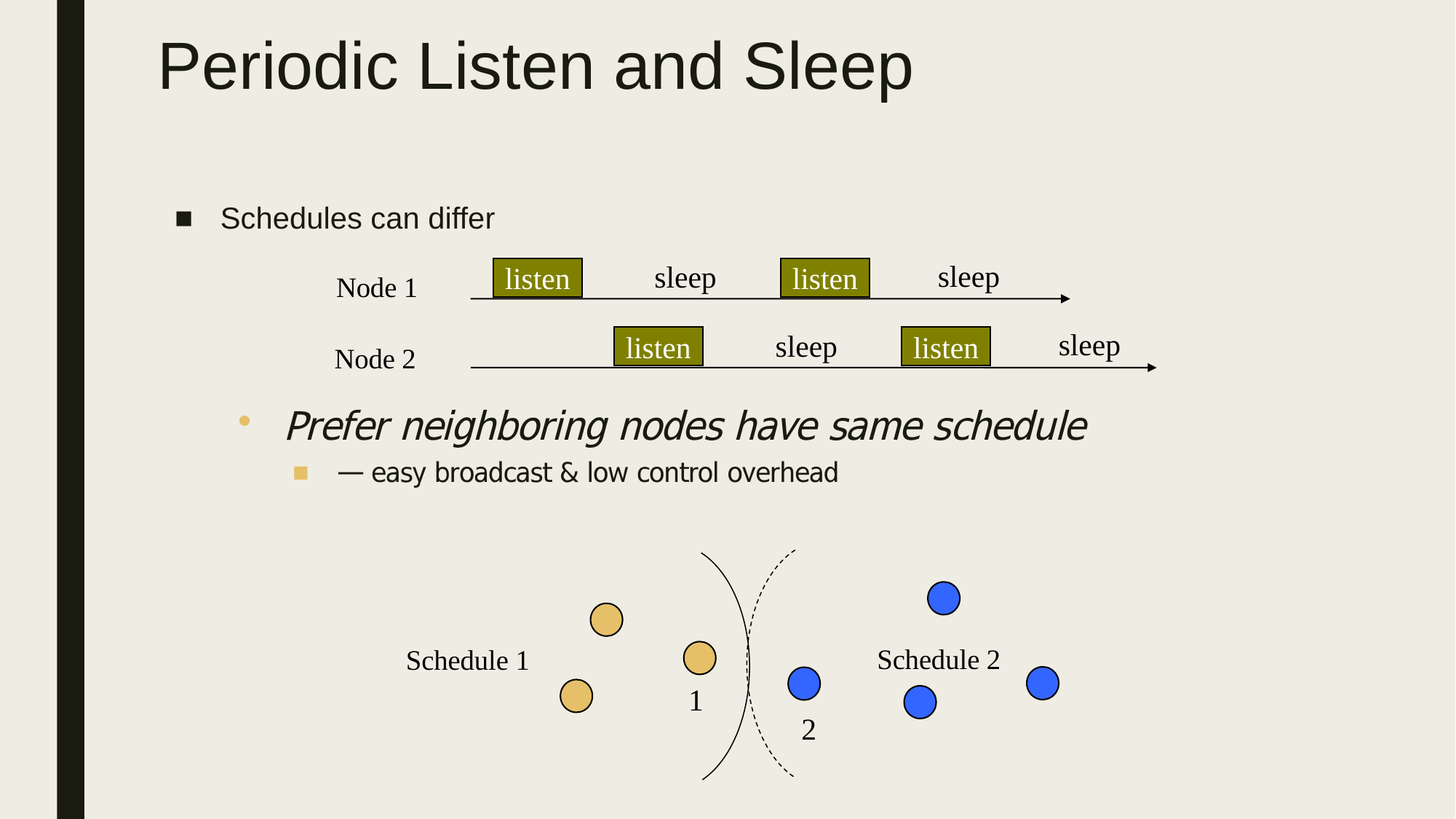

# Periodic Listen and Sleep
Schedules can differ

Prefer neighboring nodes have same schedule
— easy broadcast & low control overhead

Node 1
sleep
sleep
listen
listen

Node 2
sleep
sleep
listen
listen

Schedule 1
Schedule 2

1

2